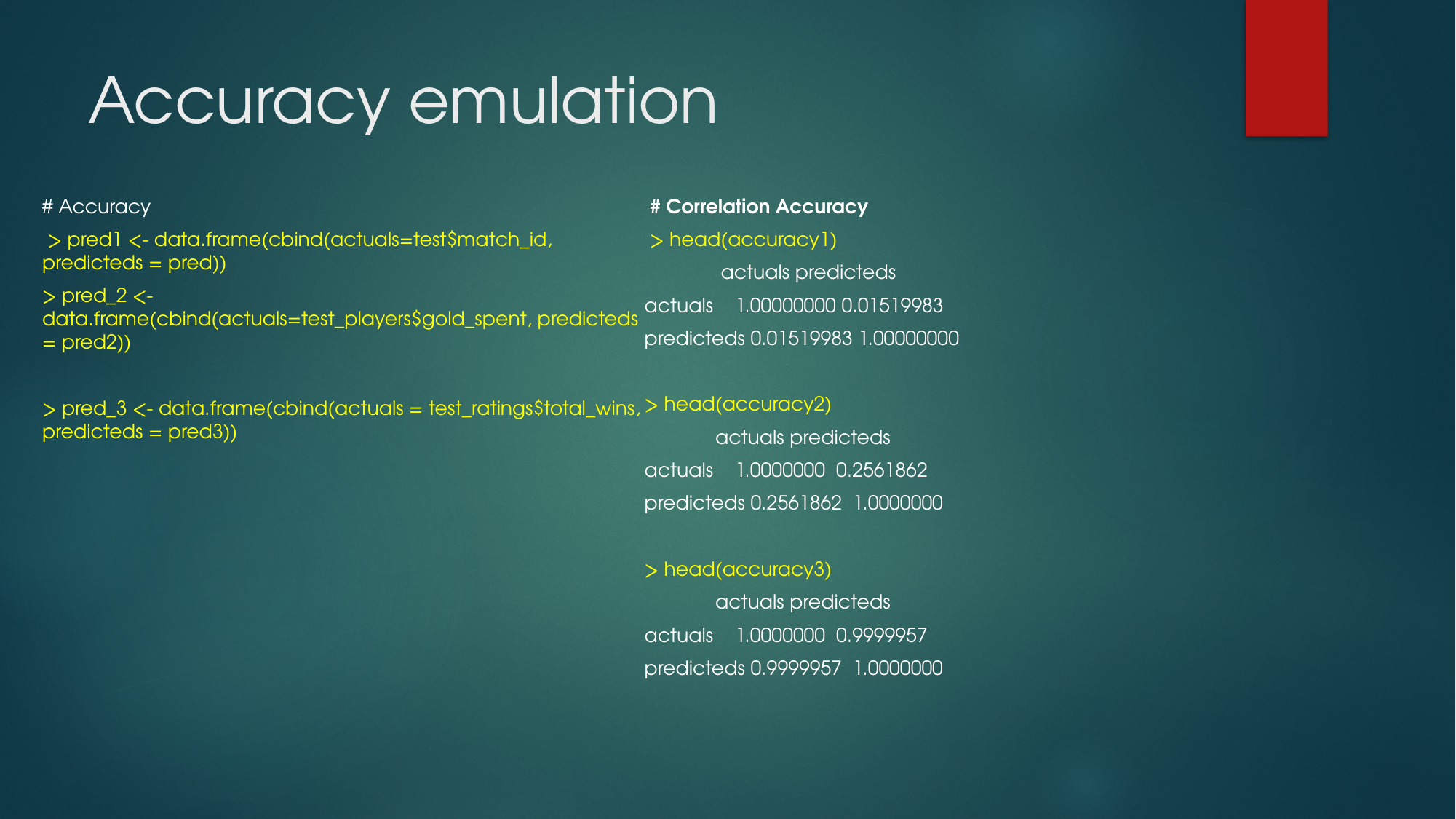

# Accuracy emulation

# Accuracy
 > pred1 <- data.frame(cbind(actuals=test$match_id, predicteds = pred))
> pred_2 <- data.frame(cbind(actuals=test_players$gold_spent, predicteds = pred2))

> pred_3 <- data.frame(cbind(actuals = test_ratings$total_wins, predicteds = pred3))

 # Correlation Accuracy
 > head(accuracy1)
              actuals predicteds
actuals    1.00000000 0.01519983
predicteds 0.01519983 1.00000000

> head(accuracy2)
             actuals predicteds
actuals    1.0000000  0.2561862
predicteds 0.2561862  1.0000000

> head(accuracy3)
             actuals predicteds
actuals    1.0000000  0.9999957
predicteds 0.9999957  1.0000000